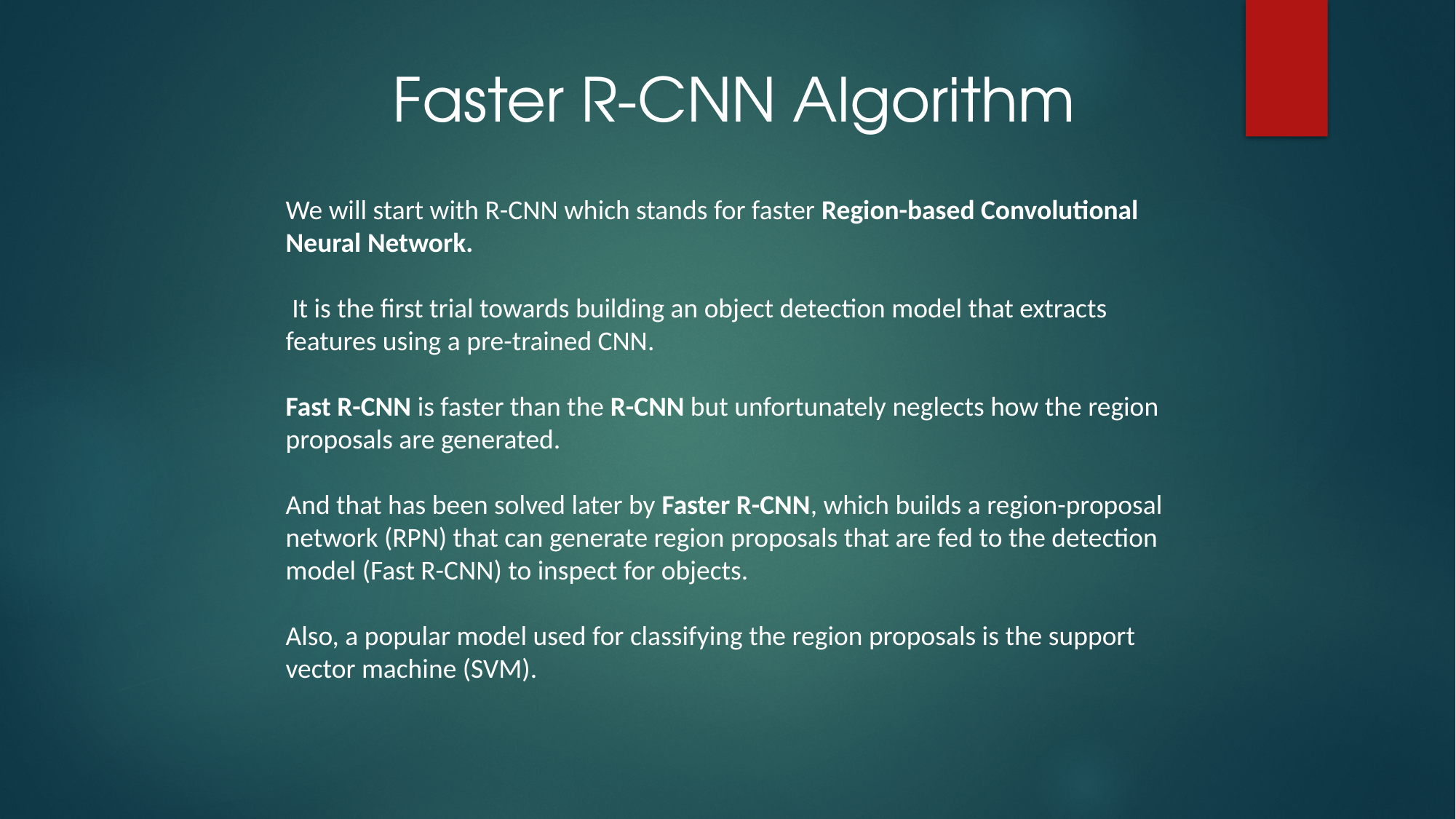

Faster R-CNN Algorithm

We will start with R-CNN which stands for faster Region-based Convolutional Neural Network.

 It is the first trial towards building an object detection model that extracts features using a pre-trained CNN.

Fast R-CNN is faster than the R-CNN but unfortunately neglects how the region proposals are generated.

And that has been solved later by Faster R-CNN, which builds a region-proposal network (RPN) that can generate region proposals that are fed to the detection model (Fast R-CNN) to inspect for objects.

Also, a popular model used for classifying the region proposals is the support vector machine (SVM).